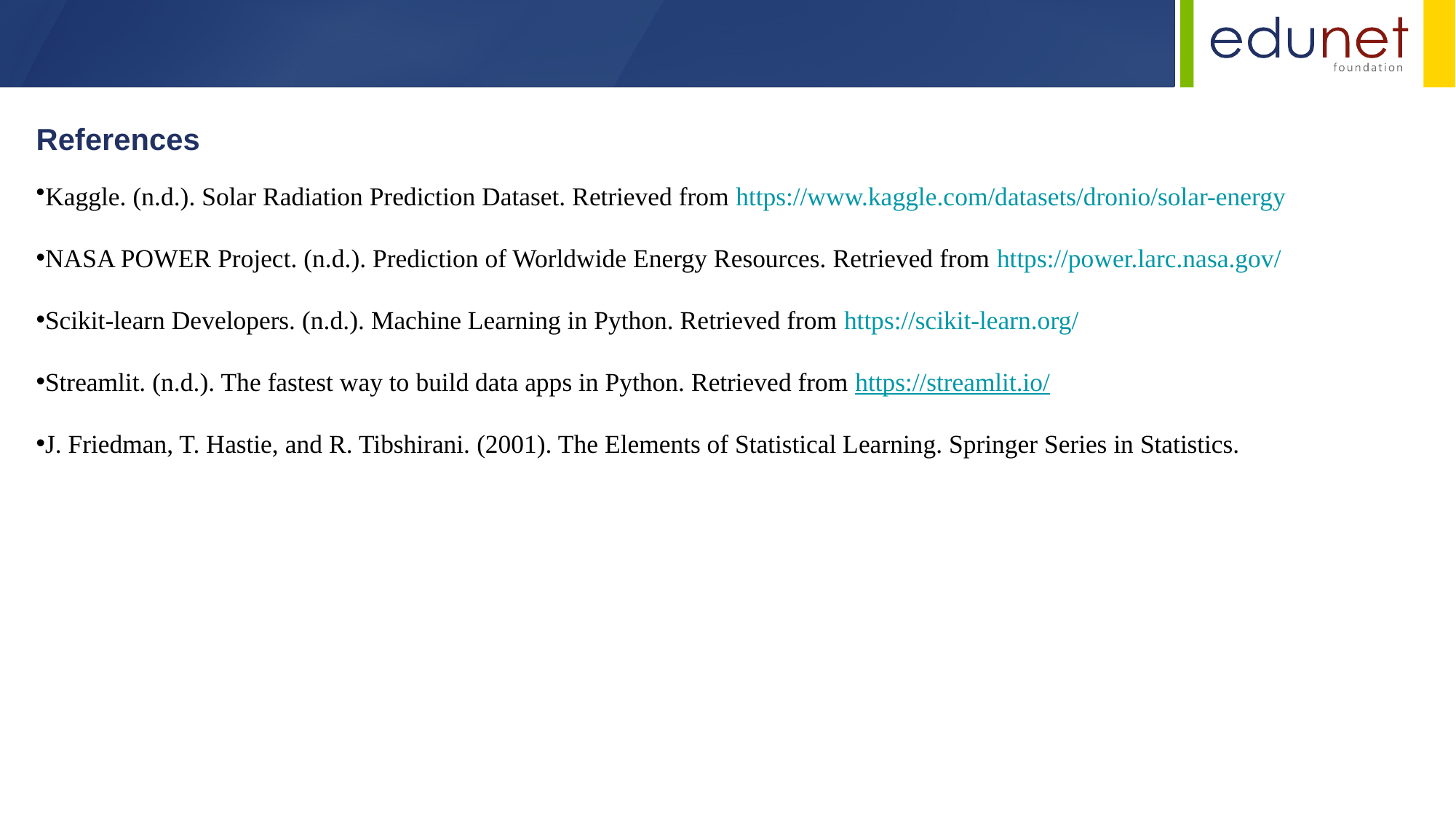

References
Kaggle. (n.d.). Solar Radiation Prediction Dataset. Retrieved from https://www.kaggle.com/datasets/dronio/solar-energy

NASA POWER Project. (n.d.). Prediction of Worldwide Energy Resources. Retrieved from https://power.larc.nasa.gov/

Scikit-learn Developers. (n.d.). Machine Learning in Python. Retrieved from https://scikit-learn.org/

Streamlit. (n.d.). The fastest way to build data apps in Python. Retrieved from https://streamlit.io/

J. Friedman, T. Hastie, and R. Tibshirani. (2001). The Elements of Statistical Learning. Springer Series in Statistics.